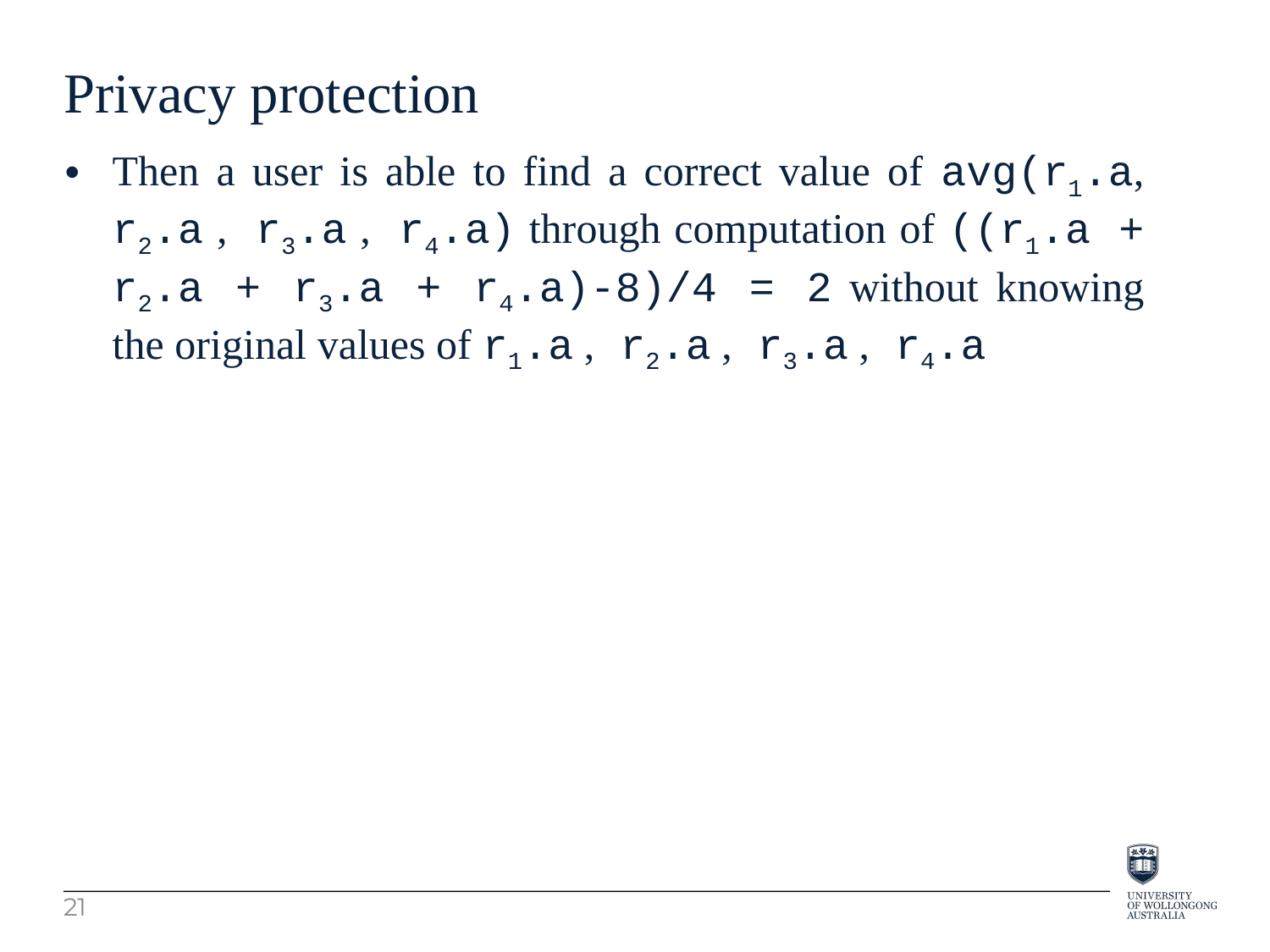

Privacy protection
Then a user is able to find a correct value of avg(r1.a, r2.a , r3.a , r4.a) through computation of ((r1.a + r2.a + r3.a + r4.a)-8)/4 = 2 without knowing the original values of r1.a , r2.a , r3.a , r4.a
21